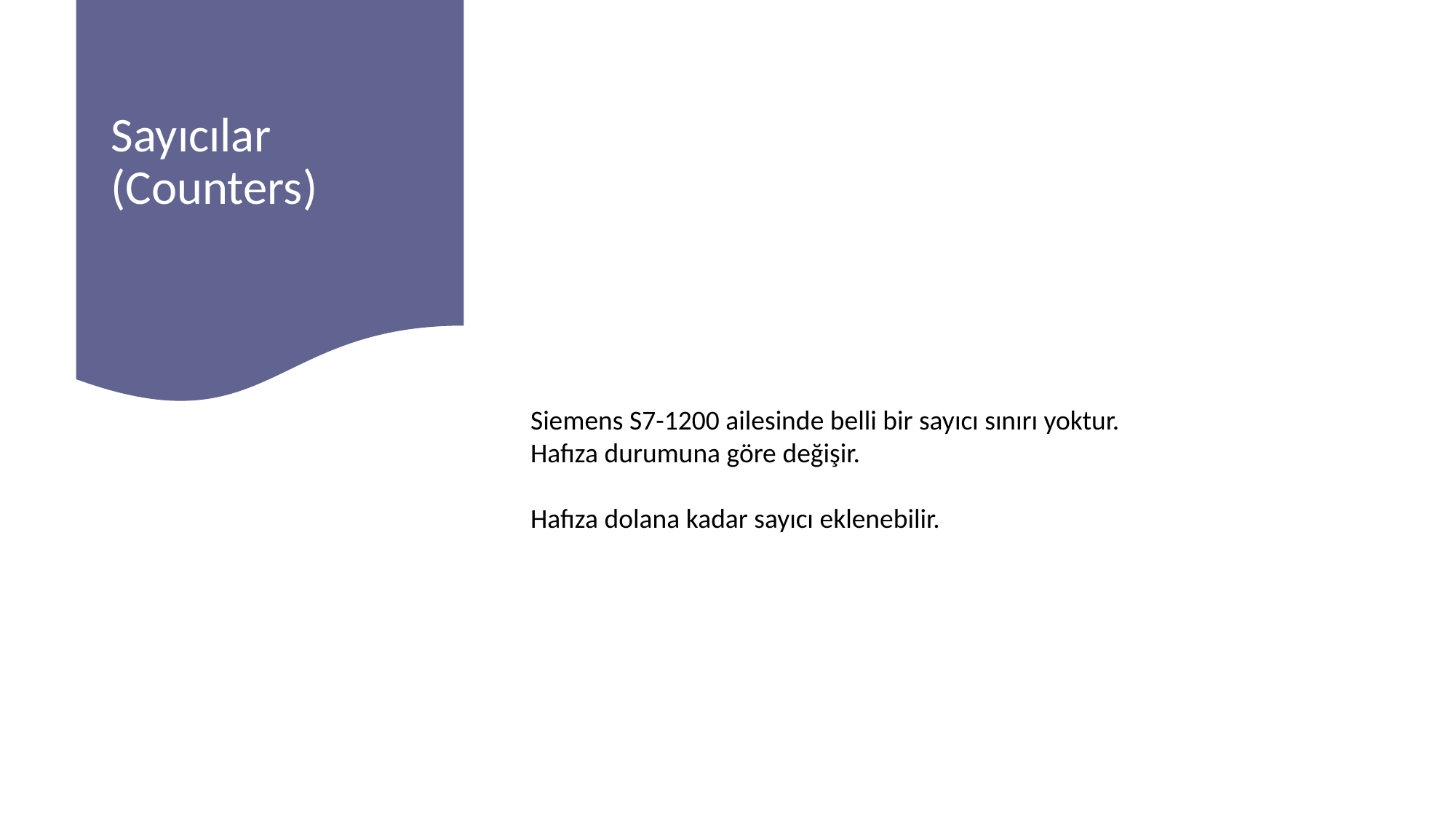

# Sayıcılar (Counters)
Siemens S7-1200 ailesinde belli bir sayıcı sınırı yoktur.
Hafıza durumuna göre değişir.

Hafıza dolana kadar sayıcı eklenebilir.